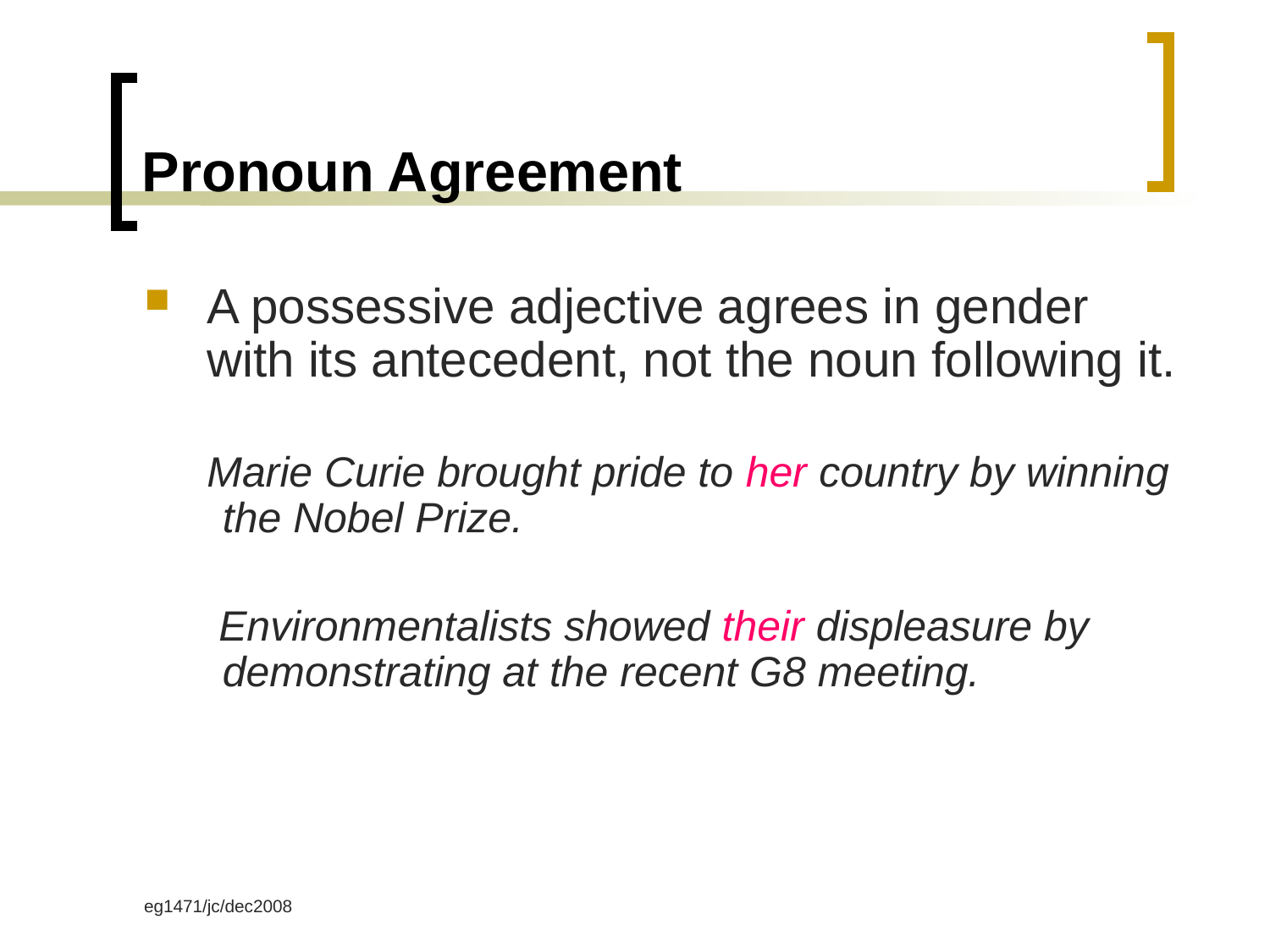

# Pronoun Agreement
A possessive adjective agrees in gender with its antecedent, not the noun following it.

Marie Curie brought pride to her country by winning the Nobel Prize.

 Environmentalists showed their displeasure by demonstrating at the recent G8 meeting.

eg1471/jc/dec2008